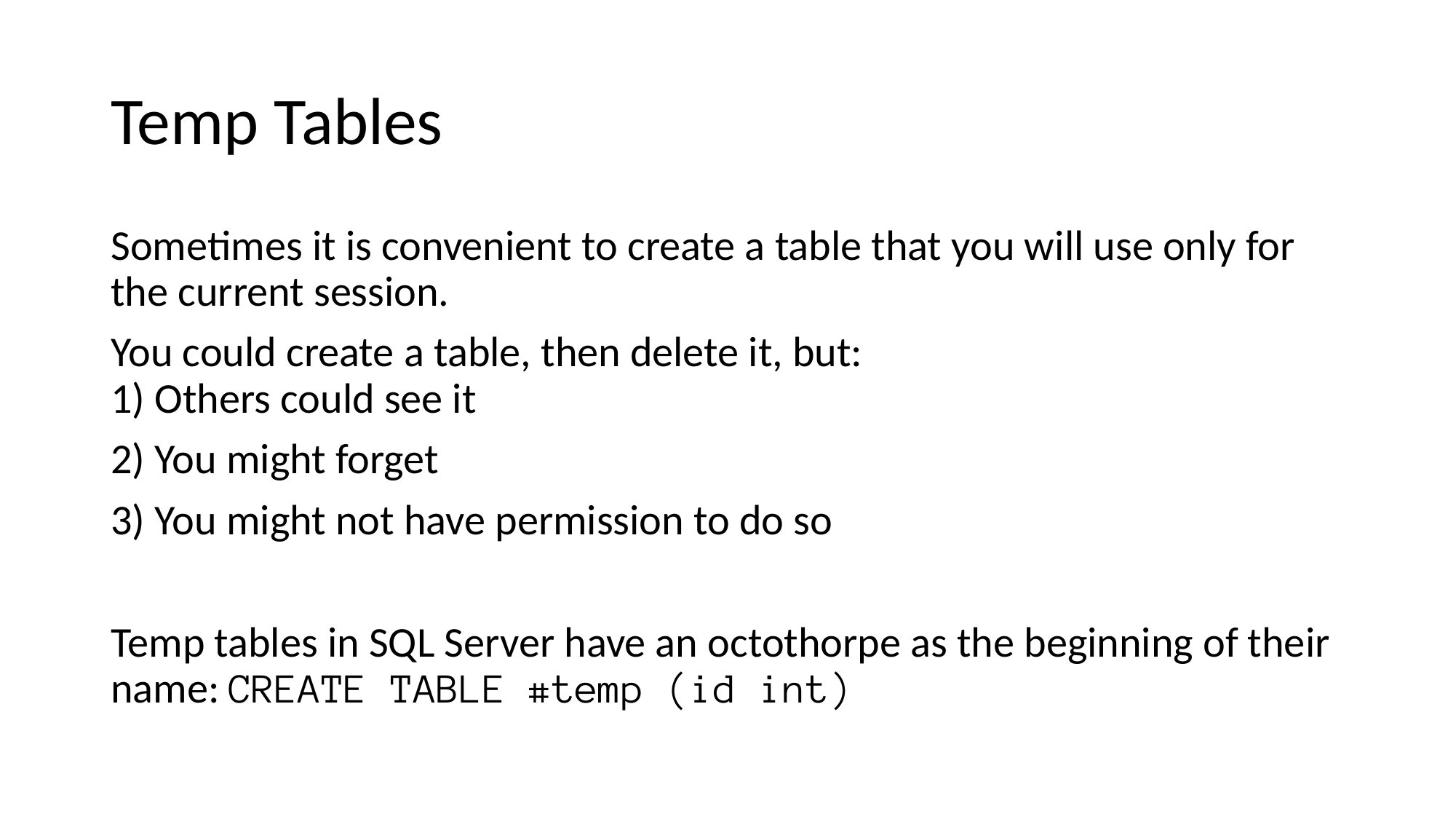

# Temp Tables
Sometimes it is convenient to create a table that you will use only for the current session.
You could create a table, then delete it, but:
1) Others could see it
2) You might forget
3) You might not have permission to do so

Temp tables in SQL Server have an octothorpe as the beginning of their name: CREATE TABLE #temp (id int)